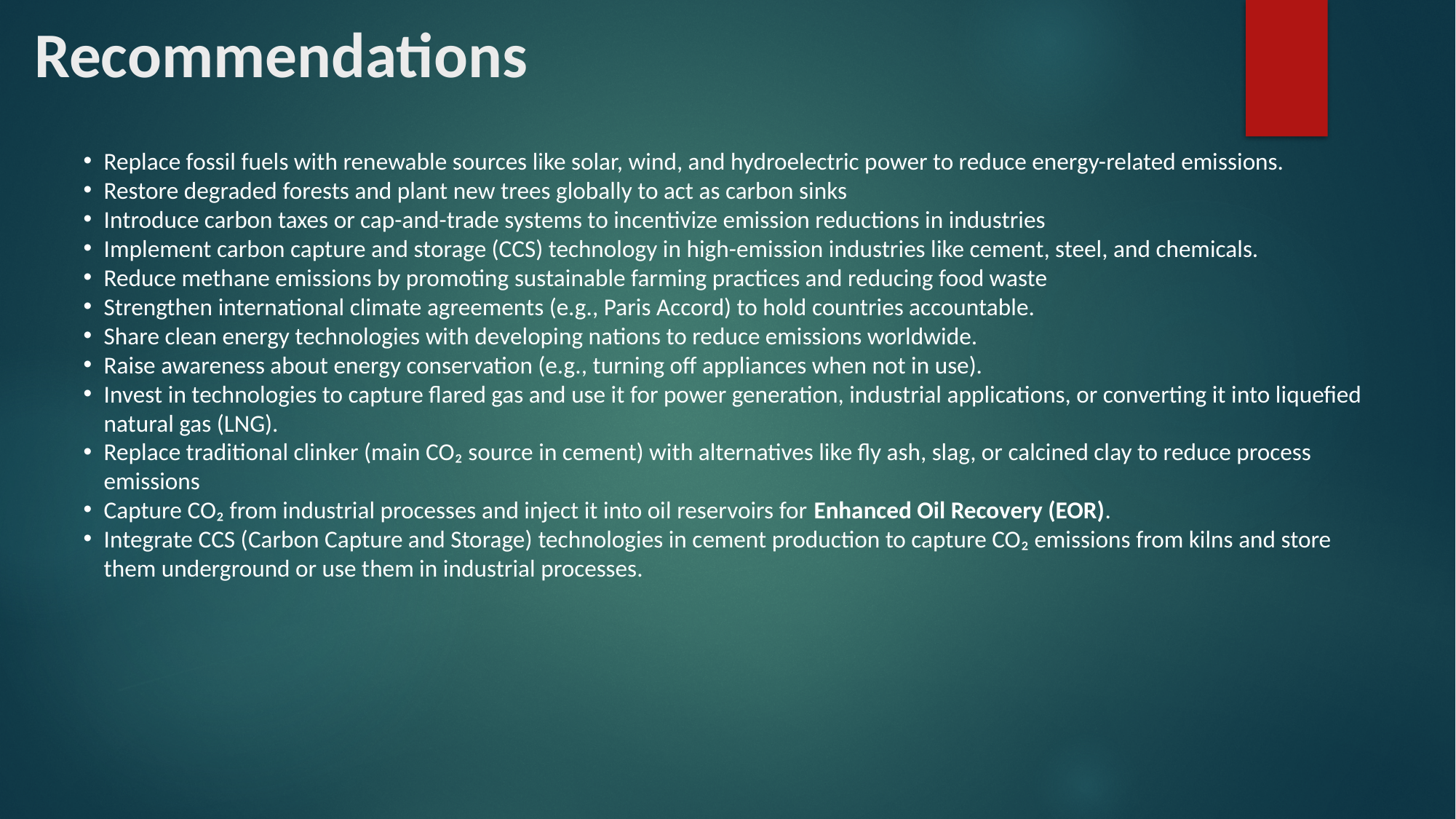

# Recommendations

Replace fossil fuels with renewable sources like solar, wind, and hydroelectric power to reduce energy-related emissions.
Restore degraded forests and plant new trees globally to act as carbon sinks
Introduce carbon taxes or cap-and-trade systems to incentivize emission reductions in industries
Implement carbon capture and storage (CCS) technology in high-emission industries like cement, steel, and chemicals.
Reduce methane emissions by promoting sustainable farming practices and reducing food waste
Strengthen international climate agreements (e.g., Paris Accord) to hold countries accountable.
Share clean energy technologies with developing nations to reduce emissions worldwide.
Raise awareness about energy conservation (e.g., turning off appliances when not in use).
Invest in technologies to capture flared gas and use it for power generation, industrial applications, or converting it into liquefied natural gas (LNG).
Replace traditional clinker (main CO₂ source in cement) with alternatives like fly ash, slag, or calcined clay to reduce process emissions
Capture CO₂ from industrial processes and inject it into oil reservoirs for Enhanced Oil Recovery (EOR).
Integrate CCS (Carbon Capture and Storage) technologies in cement production to capture CO₂ emissions from kilns and store them underground or use them in industrial processes.